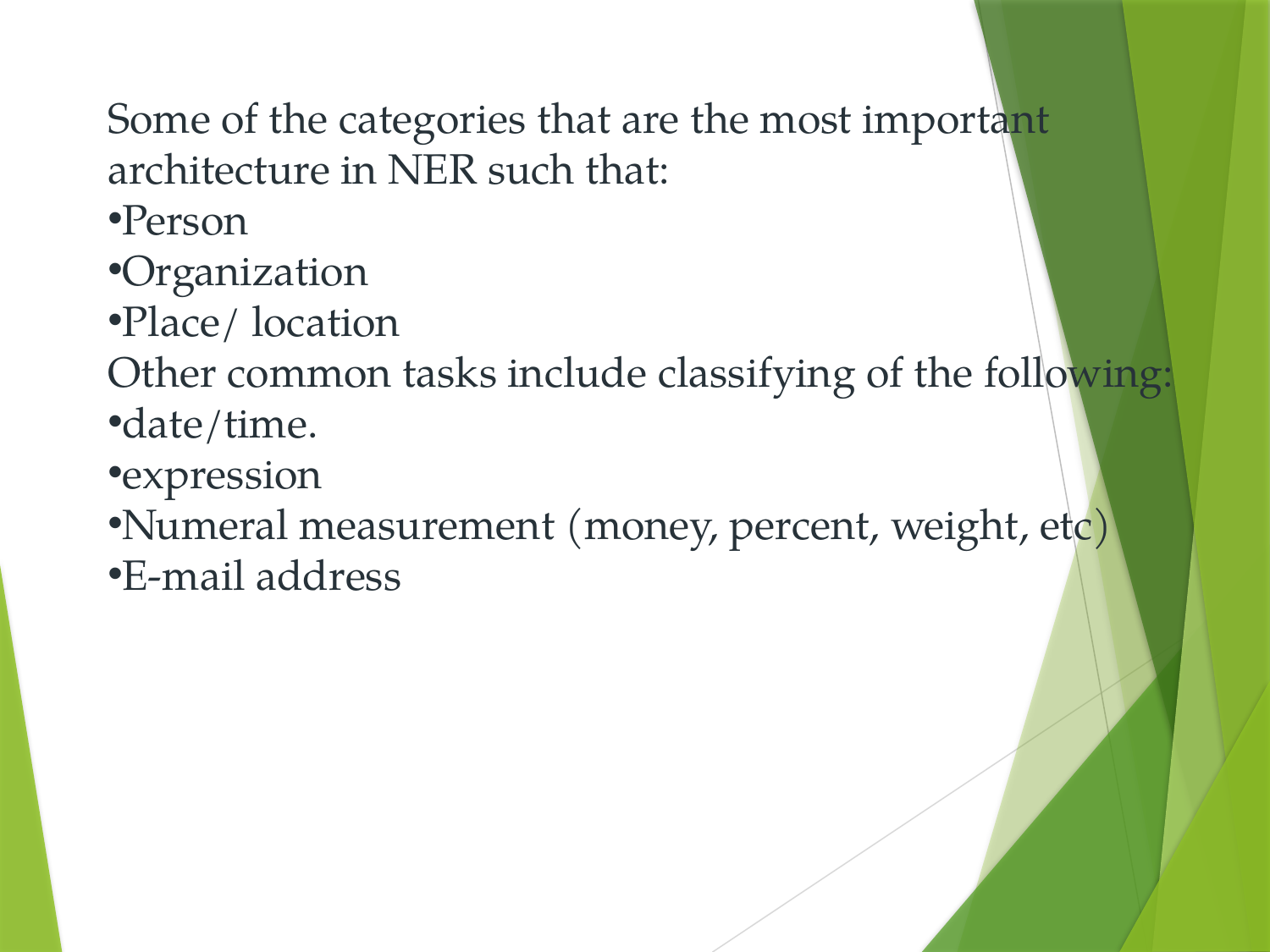

Some of the categories that are the most important architecture in NER such that:
Person
Organization
Place/ location
Other common tasks include classifying of the following:
date/time.
expression
Numeral measurement (money, percent, weight, etc)
E-mail address